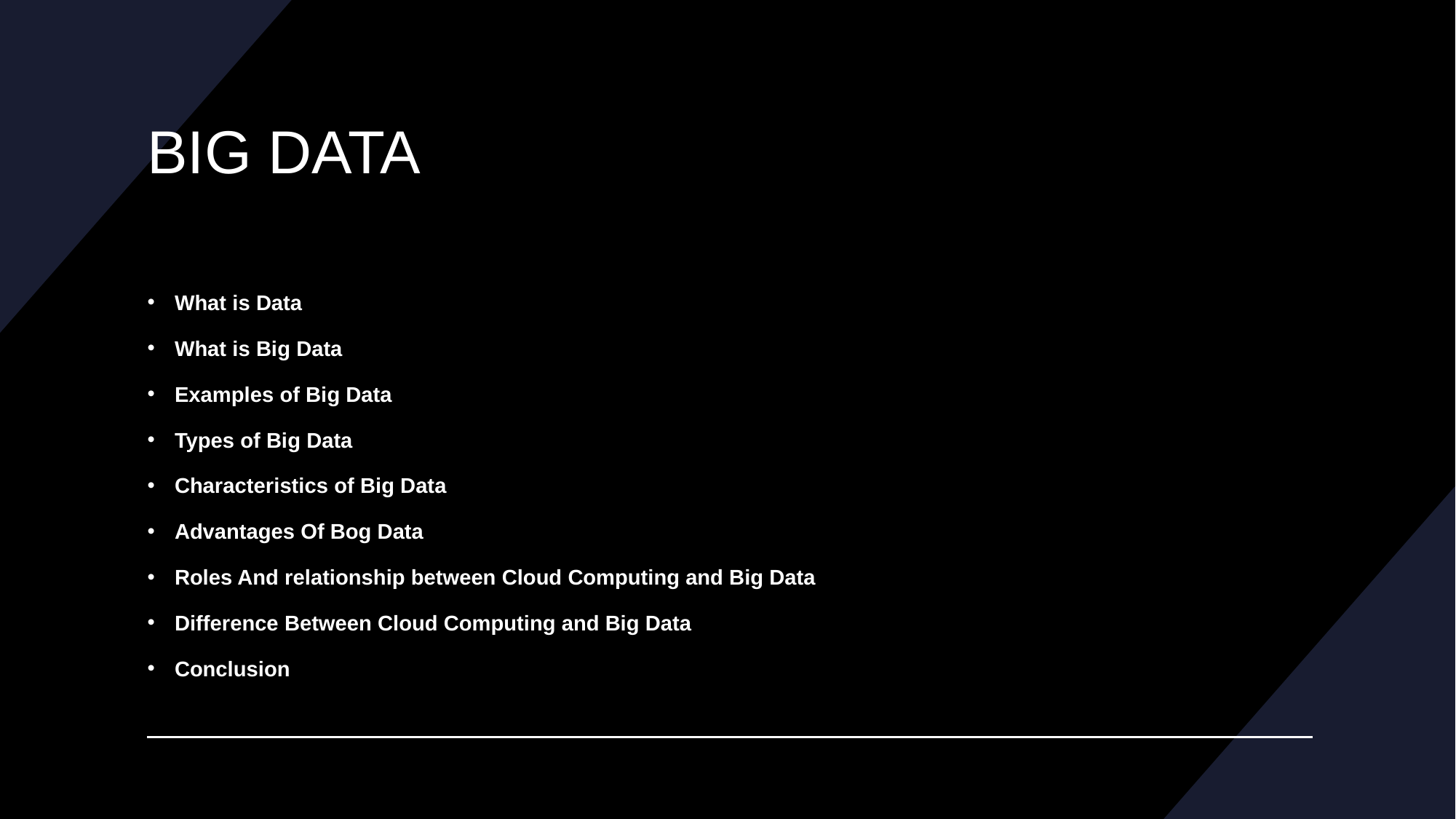

# BIG DATA

What is Data
What is Big Data
Examples of Big Data
Types of Big Data
Characteristics of Big Data
Advantages Of Bog Data
Roles And relationship between Cloud Computing and Big Data
Difference Between Cloud Computing and Big Data
Conclusion